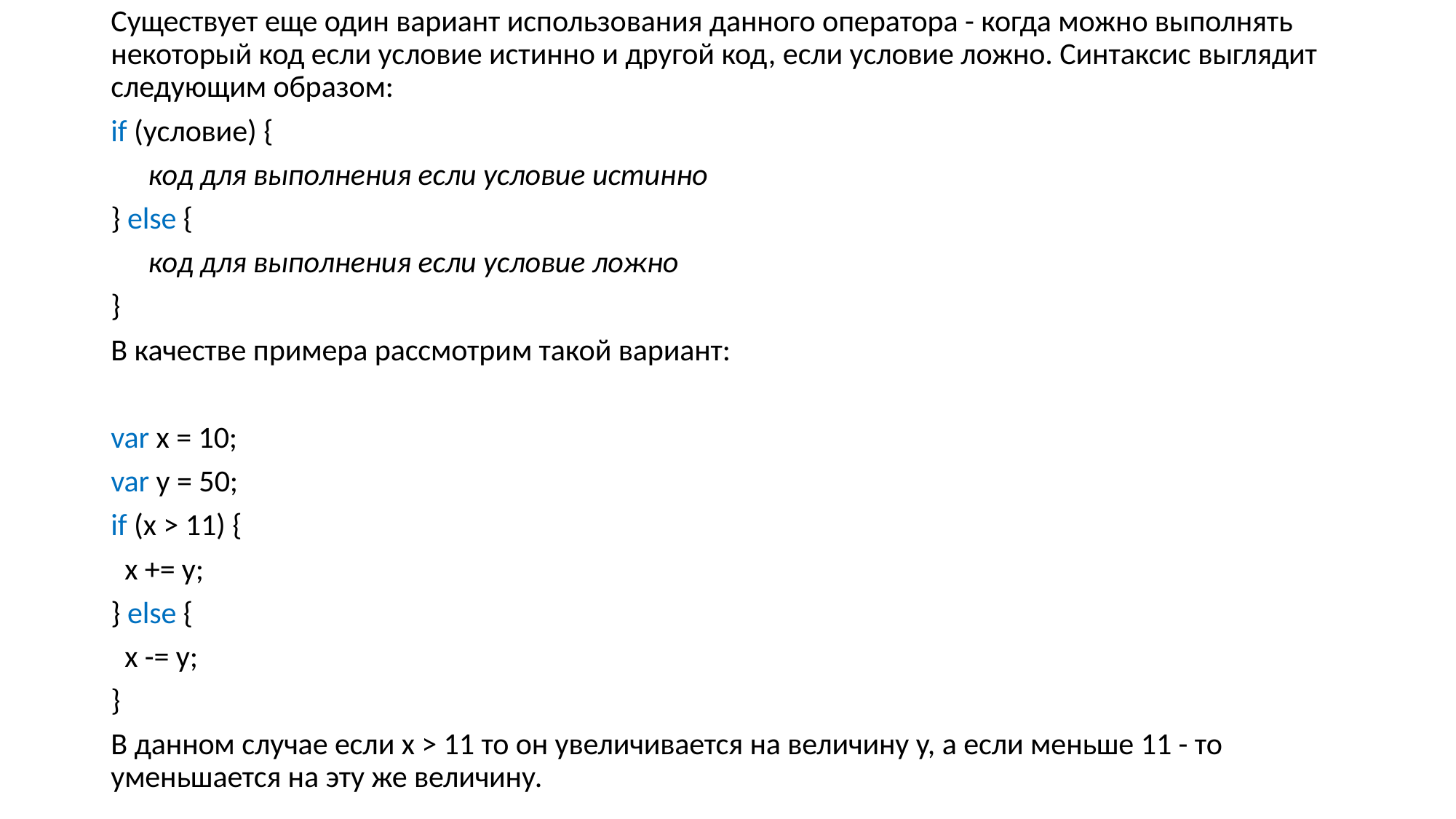

Существует еще один вариант использования данного оператора - когда можно выполнять некоторый код если условие истинно и другой код, если условие ложно. Синтаксис выглядит следующим образом:
if (условие) {
  код для выполнения если условие истинно
} else {
  код для выполнения если условие ложно
}
В качестве примера рассмотрим такой вариант:

var x = 10;
var y = 50;
if (x > 11) {
  x += y;
} else {
  x -= y;
}
В данном случае если x > 11 то он увеличивается на величину y, а если меньше 11 - то уменьшается на эту же величину.